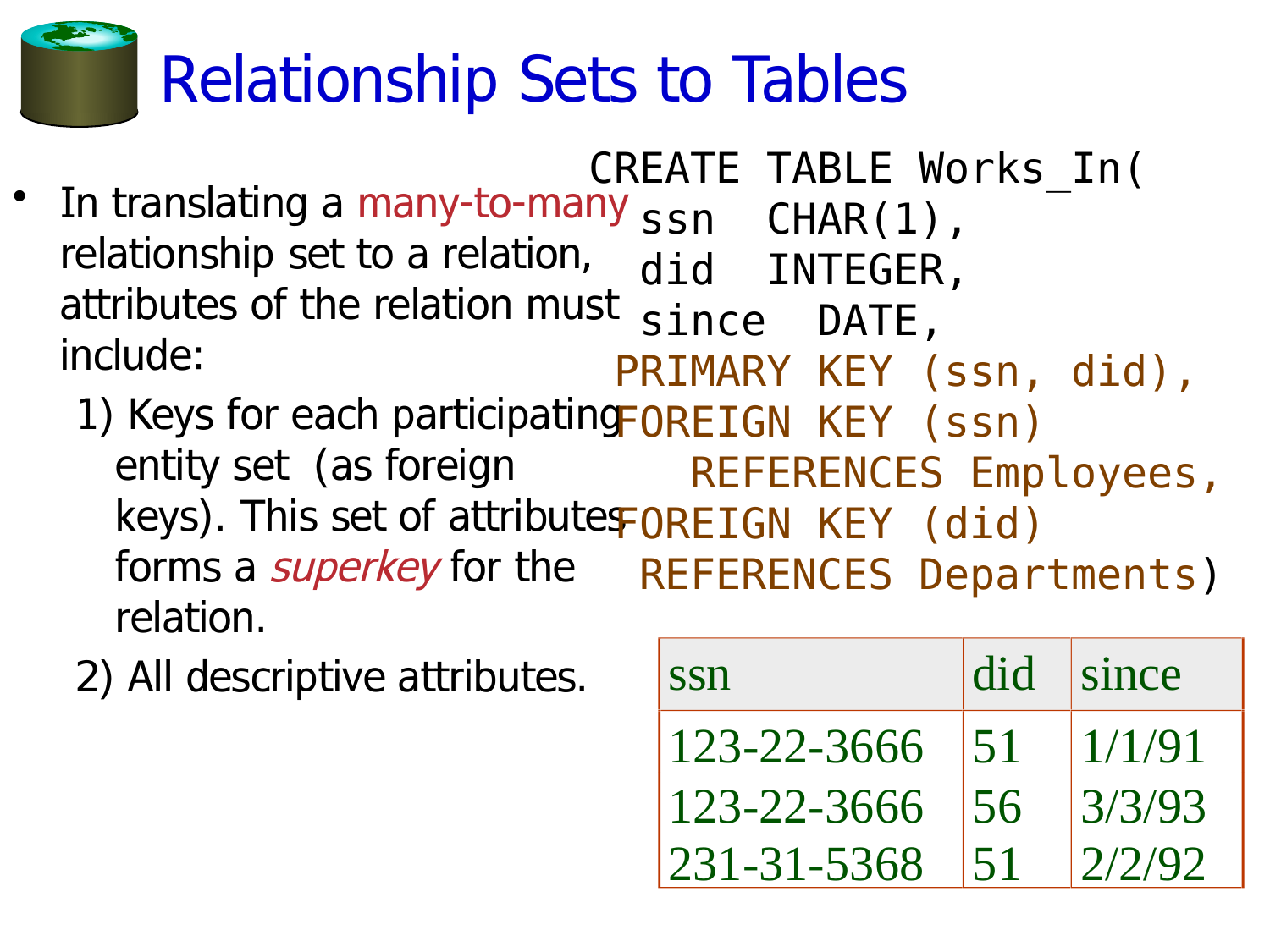

# Relationship Sets to Tables
CREATE TABLE Works_In(
  ssn  CHAR(1),
  did  INTEGER,
  since  DATE,
 PRIMARY KEY (ssn, did),
 FOREIGN KEY (ssn)
    REFERENCES Employees,
 FOREIGN KEY (did)
  REFERENCES Departments)
In translating a many-to-many relationship set to a relation, attributes of the relation must include:
1) Keys for each participating entity set  (as foreign keys). This set of attributes forms a superkey for the relation.
2) All descriptive attributes.

ssn
did
since

123-22-3666
51
1/1/91

123-22-3666
56
3/3/93

231-31-5368
51
2/2/92